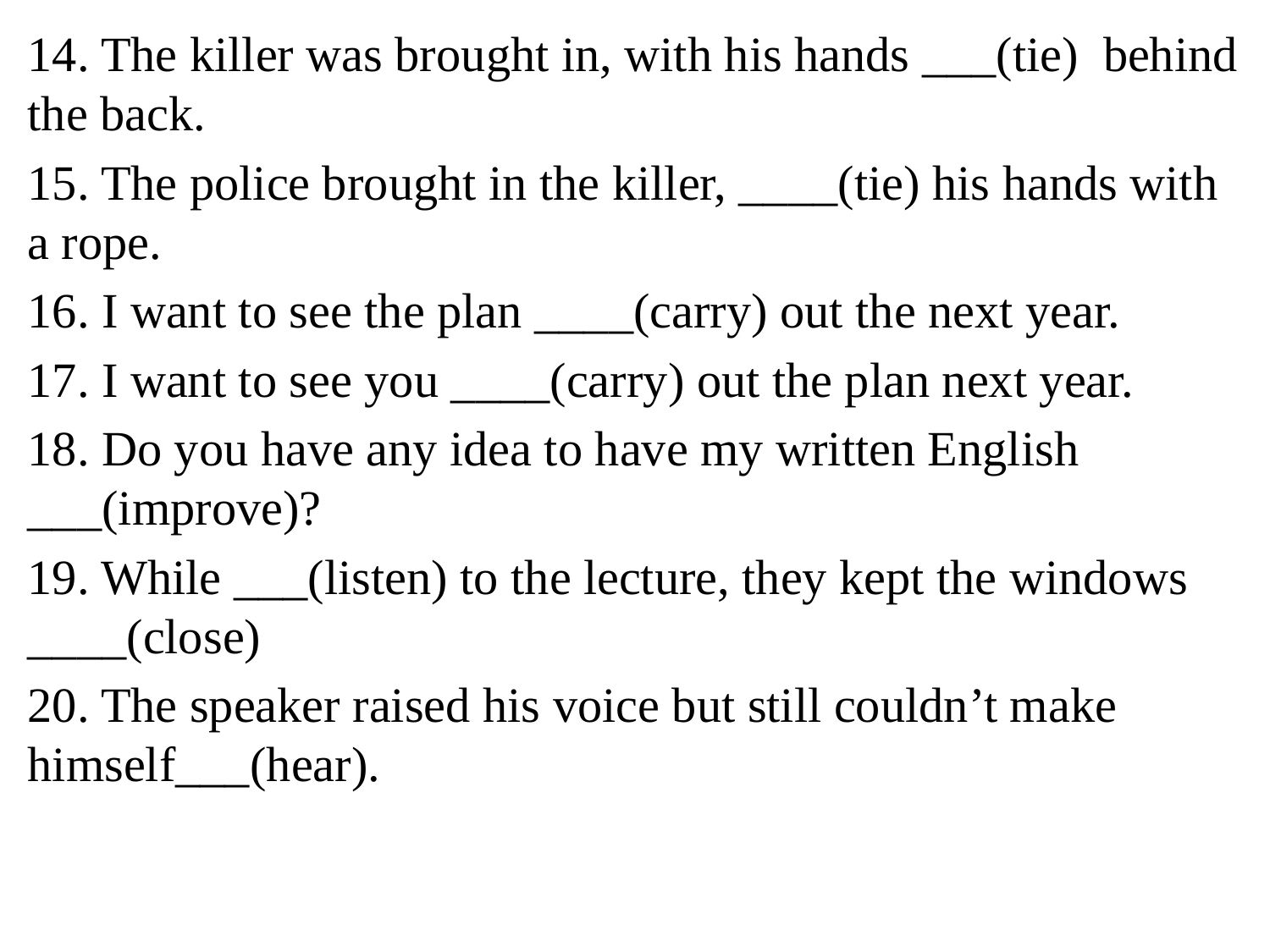

14. The killer was brought in, with his hands ___(tie)  behind the back.
15. The police brought in the killer, ____(tie) his hands with a rope.
16. I want to see the plan ____(carry) out the next year.
17. I want to see you ____(carry) out the plan next year.
18. Do you have any idea to have my written English ___(improve)?
19. While ___(listen) to the lecture, they kept the windows ____(close)
20. The speaker raised his voice but still couldn’t make himself___(hear).